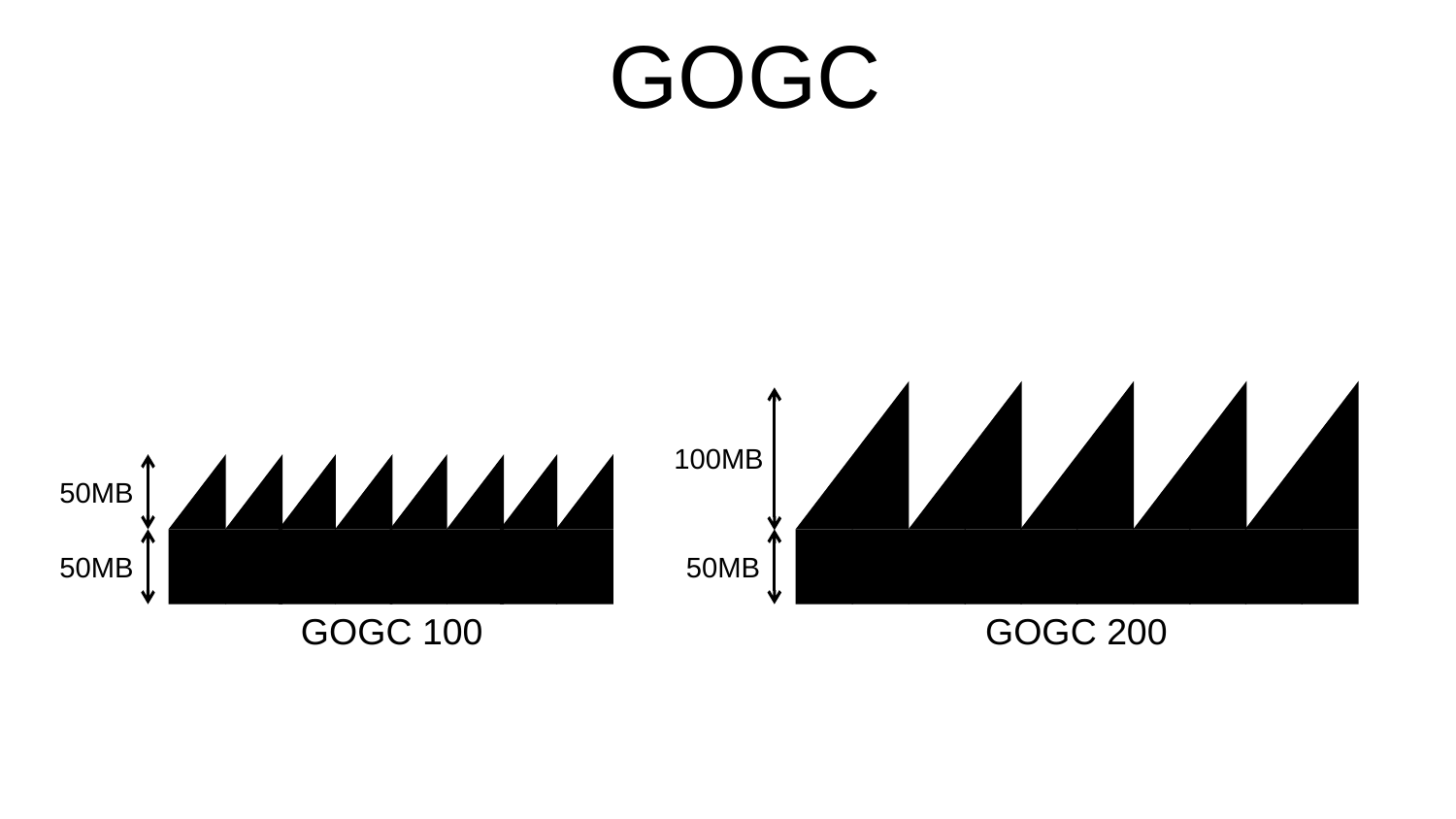

# GOGC

100MB

50MB
50MB
50MB
GOGC 100
GOGC 200